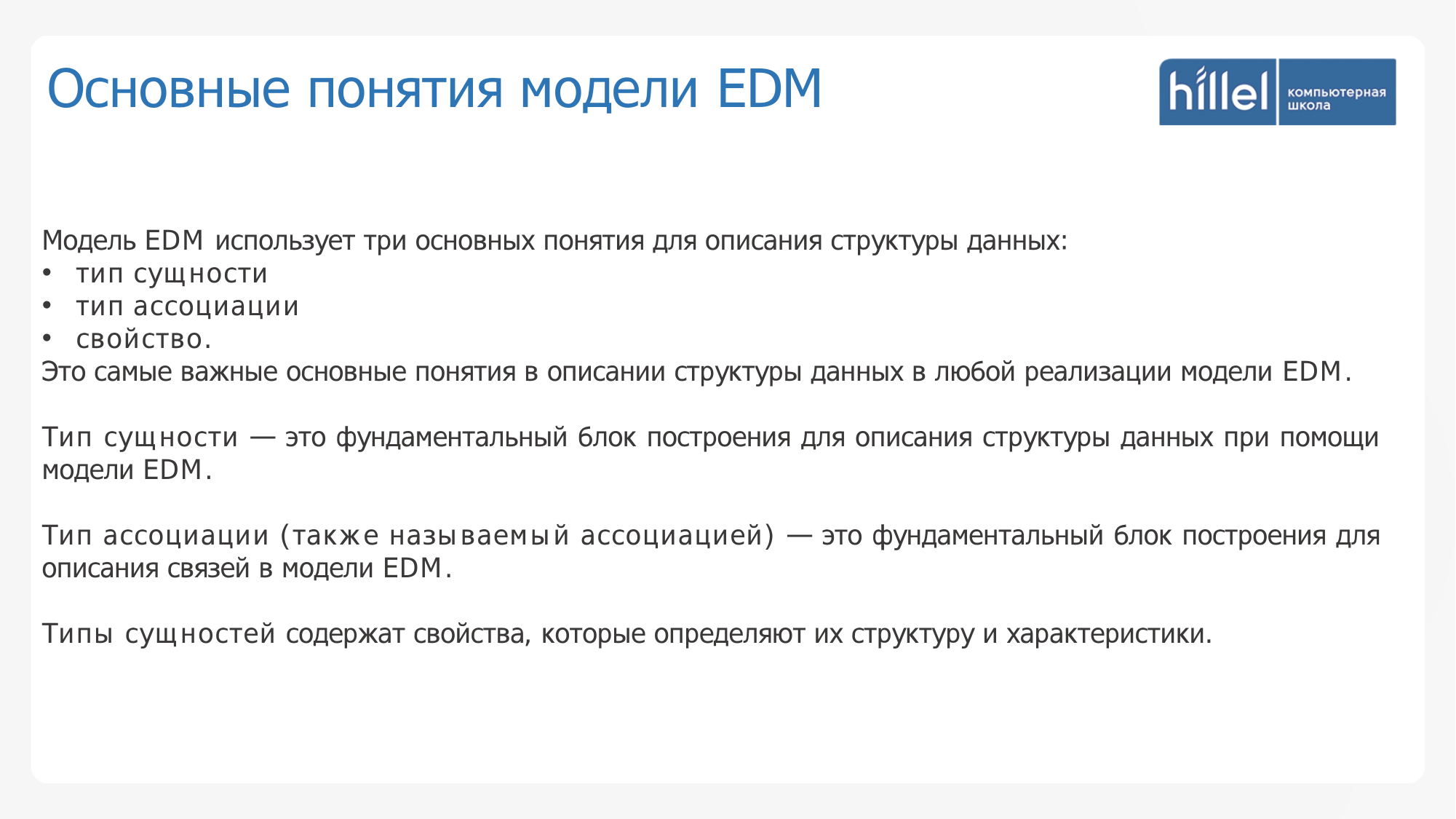

Основные понятия модели EDM
Модель EDM использует три основных понятия для описания структуры данных:
тип сущности
тип ассоциации
свойство.
Это самые важные основные понятия в описании структуры данных в любой реализации модели EDM.

Тип сущности — это фундаментальный блок построения для описания структуры данных при помощи модели EDM.

Тип ассоциации (также называемый ассоциацией) — это фундаментальный блок построения для описания связей в модели EDM.

Типы сущностей содержат свойства, которые определяют их структуру и характеристики.